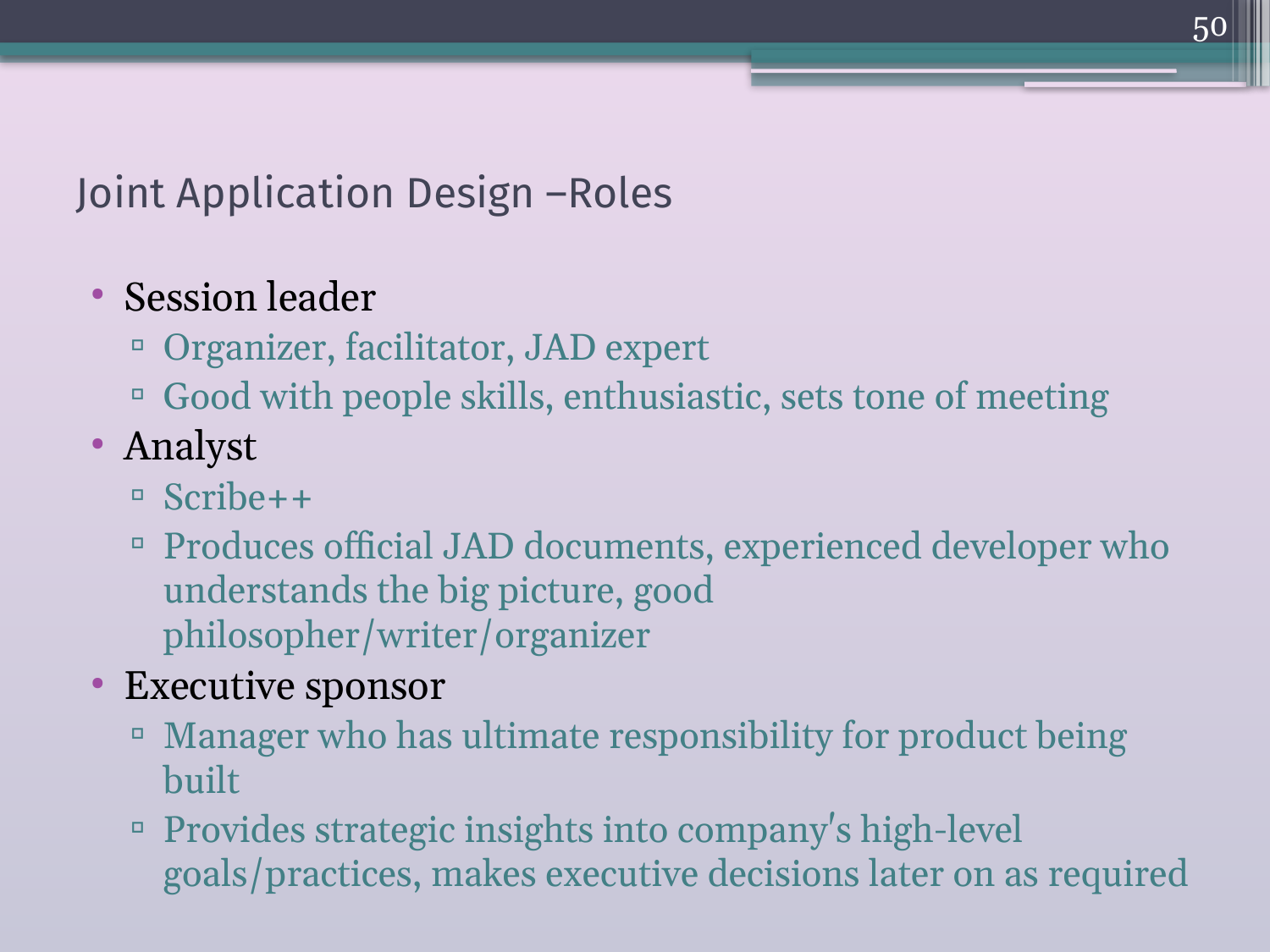

50
# Joint Application Design –Roles
Session leader
Organizer, facilitator, JAD expert
Good with people skills, enthusiastic, sets tone of meeting
Analyst
Scribe++
Produces official JAD documents, experienced developer who understands the big picture, good philosopher/writer/organizer
Executive sponsor
Manager who has ultimate responsibility for product being built
Provides strategic insights into company's high-level goals/practices, makes executive decisions later on as required